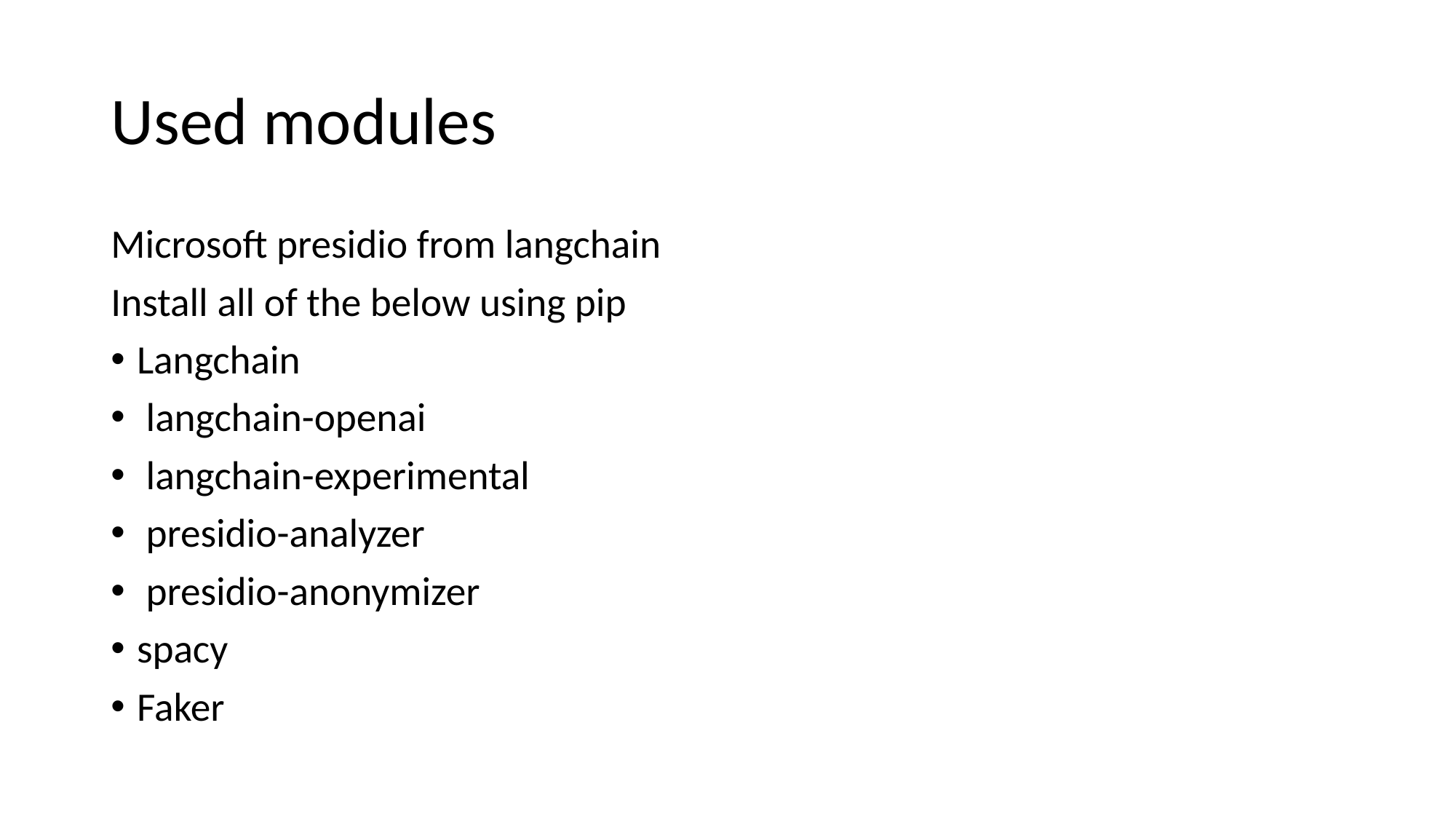

# Used modules
Microsoft presidio from langchain
Install all of the below using pip
Langchain
 langchain-openai
 langchain-experimental
 presidio-analyzer
 presidio-anonymizer
spacy
Faker